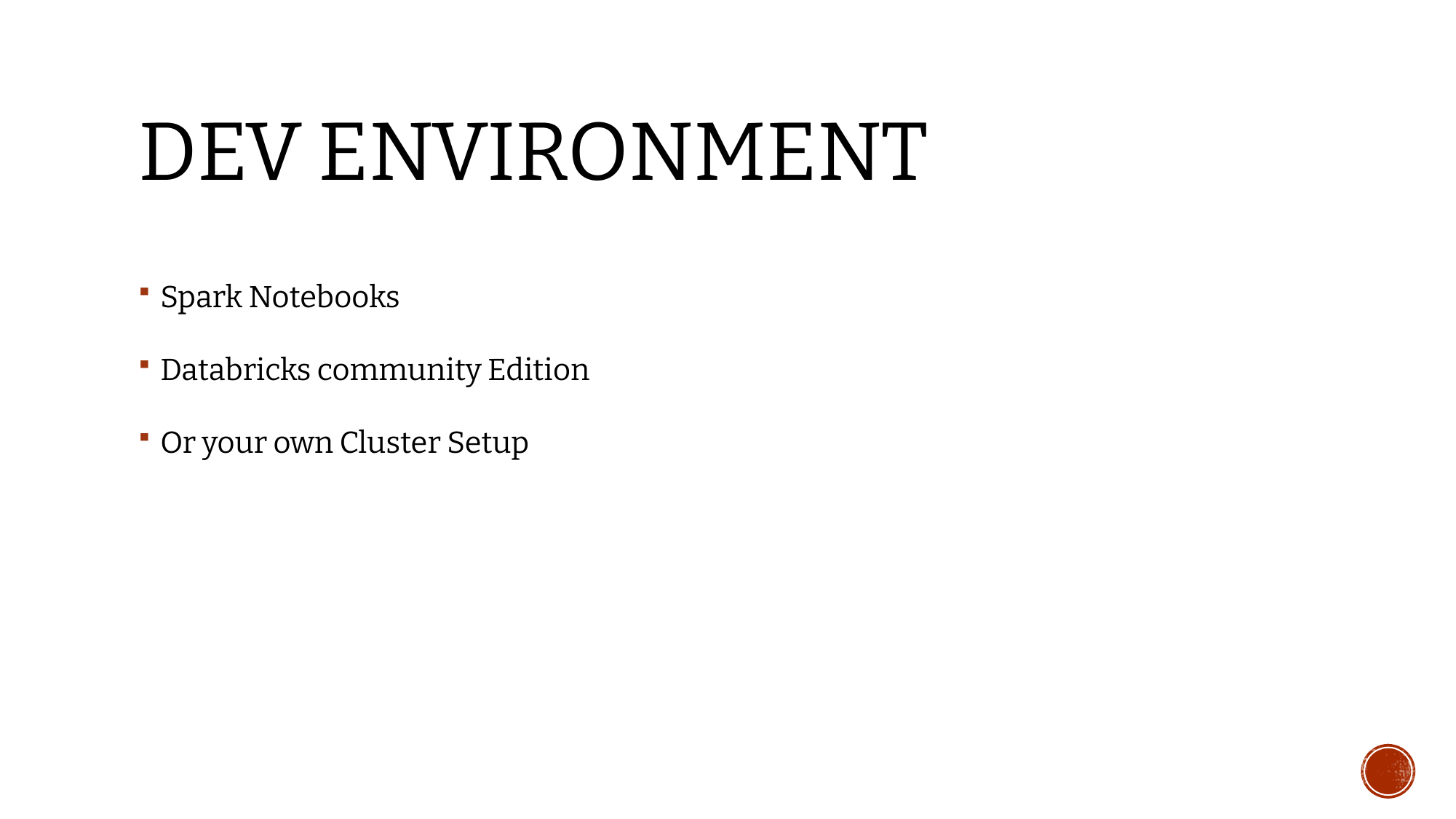

# Dev environment
Spark Notebooks
Databricks community Edition
Or your own Cluster Setup